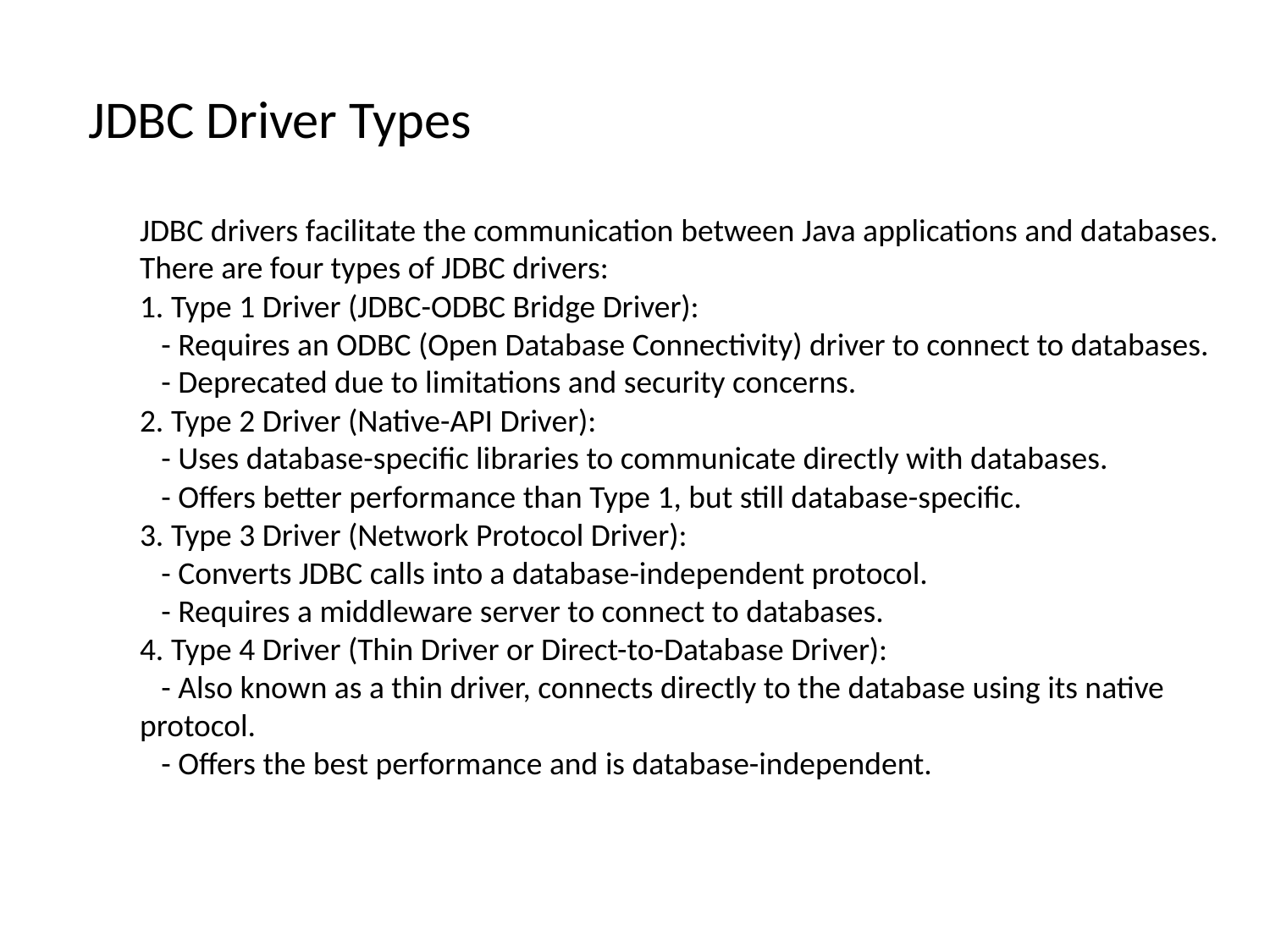

# JDBC Driver Types

JDBC drivers facilitate the communication between Java applications and databases. There are four types of JDBC drivers:
1. Type 1 Driver (JDBC-ODBC Bridge Driver):
   - Requires an ODBC (Open Database Connectivity) driver to connect to databases.
   - Deprecated due to limitations and security concerns.
2. Type 2 Driver (Native-API Driver):
   - Uses database-specific libraries to communicate directly with databases.
   - Offers better performance than Type 1, but still database-specific.
3. Type 3 Driver (Network Protocol Driver):
   - Converts JDBC calls into a database-independent protocol.
   - Requires a middleware server to connect to databases.
4. Type 4 Driver (Thin Driver or Direct-to-Database Driver):
   - Also known as a thin driver, connects directly to the database using its native protocol.
   - Offers the best performance and is database-independent.